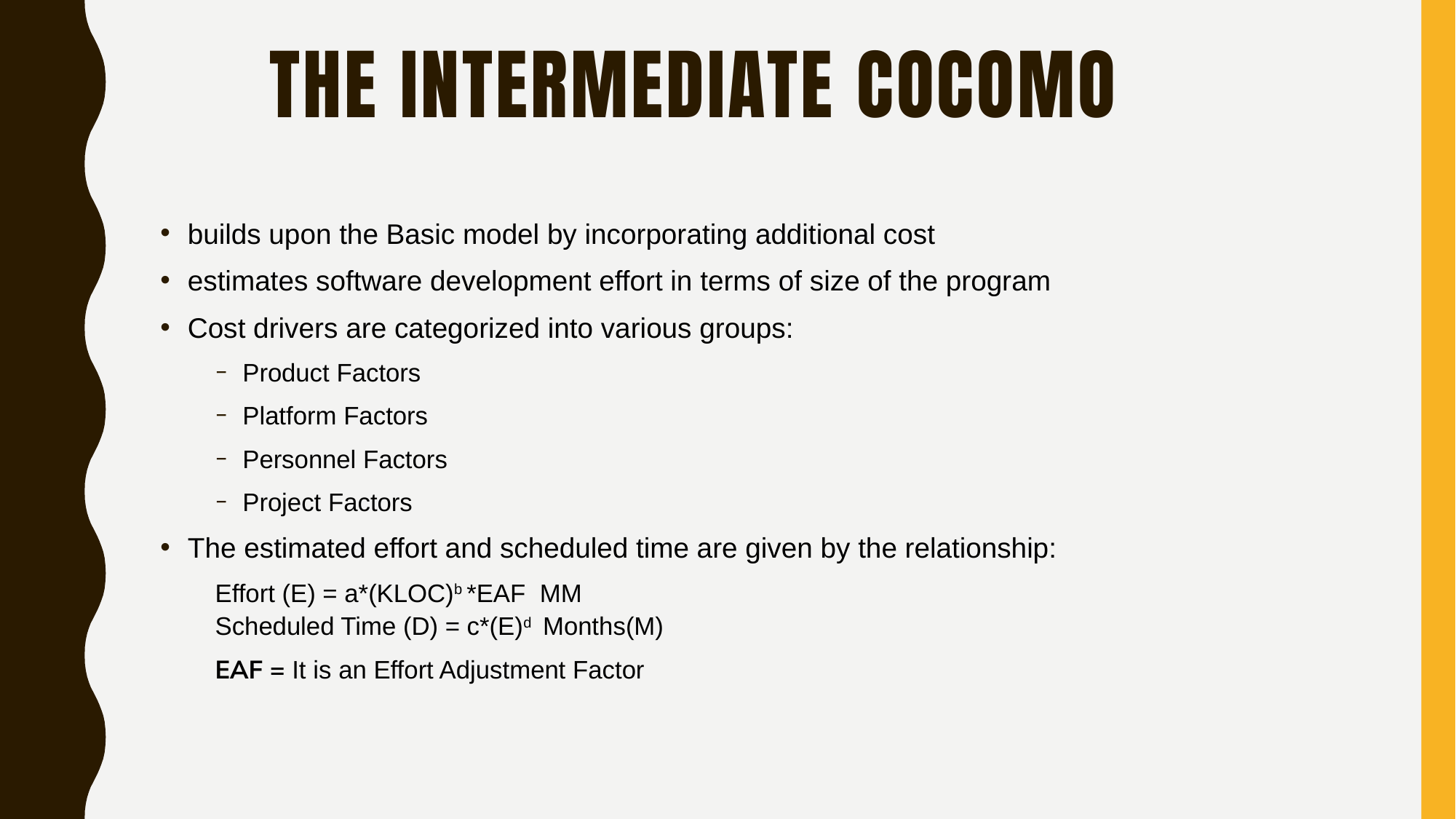

# The intermediate cocomo
builds upon the Basic model by incorporating additional cost
estimates software development effort in terms of size of the program
Cost drivers are categorized into various groups:
Product Factors
Platform Factors
Personnel Factors
Project Factors
The estimated effort and scheduled time are given by the relationship:
Effort (E) = a*(KLOC)b *EAF  MM
Scheduled Time (D) = c*(E)d  Months(M)
EAF = It is an Effort Adjustment Factor